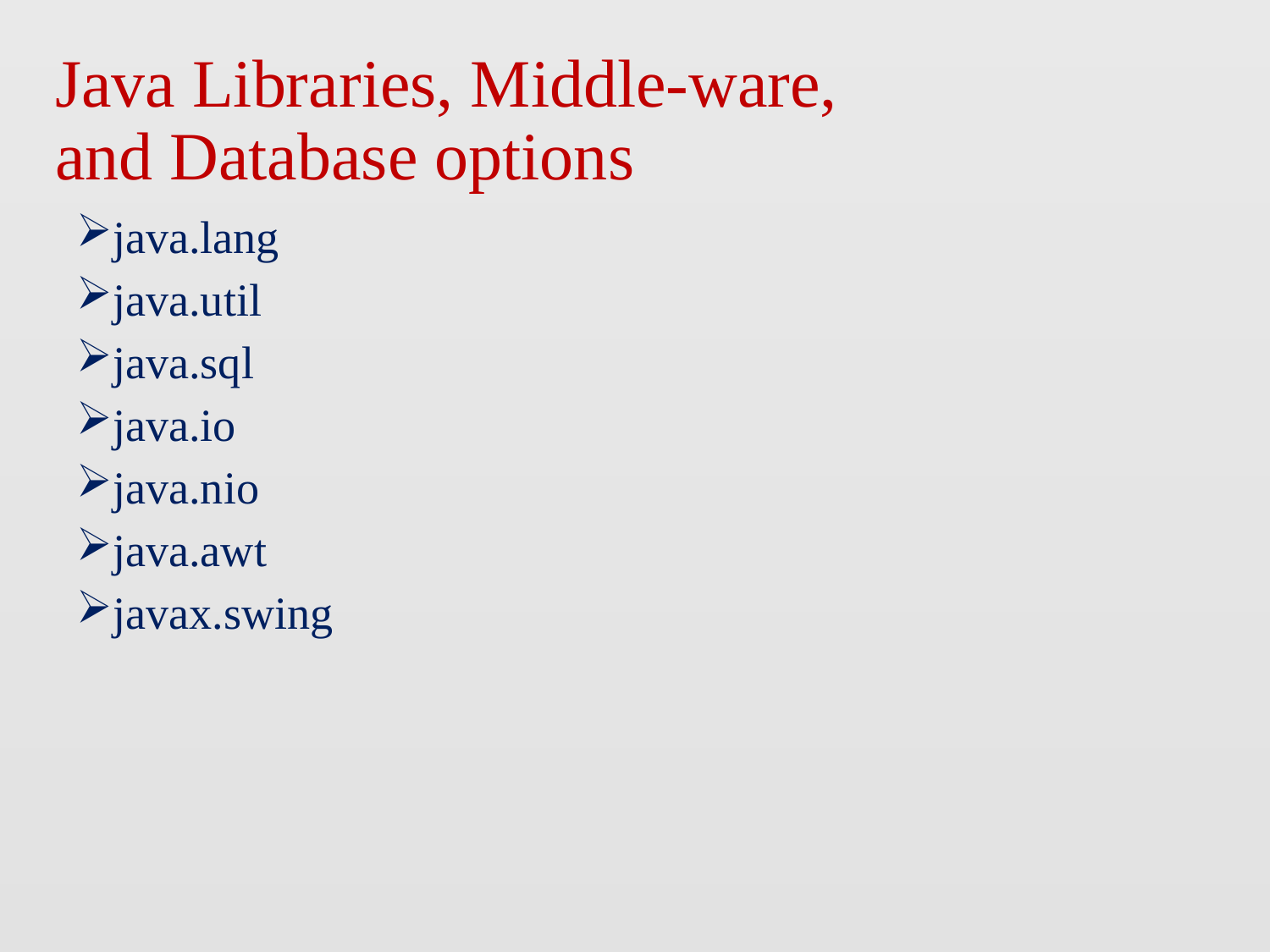

# Java Libraries, Middle-ware, and Database options
java.lang
java.util
java.sql
java.io
java.nio
java.awt
javax.swing